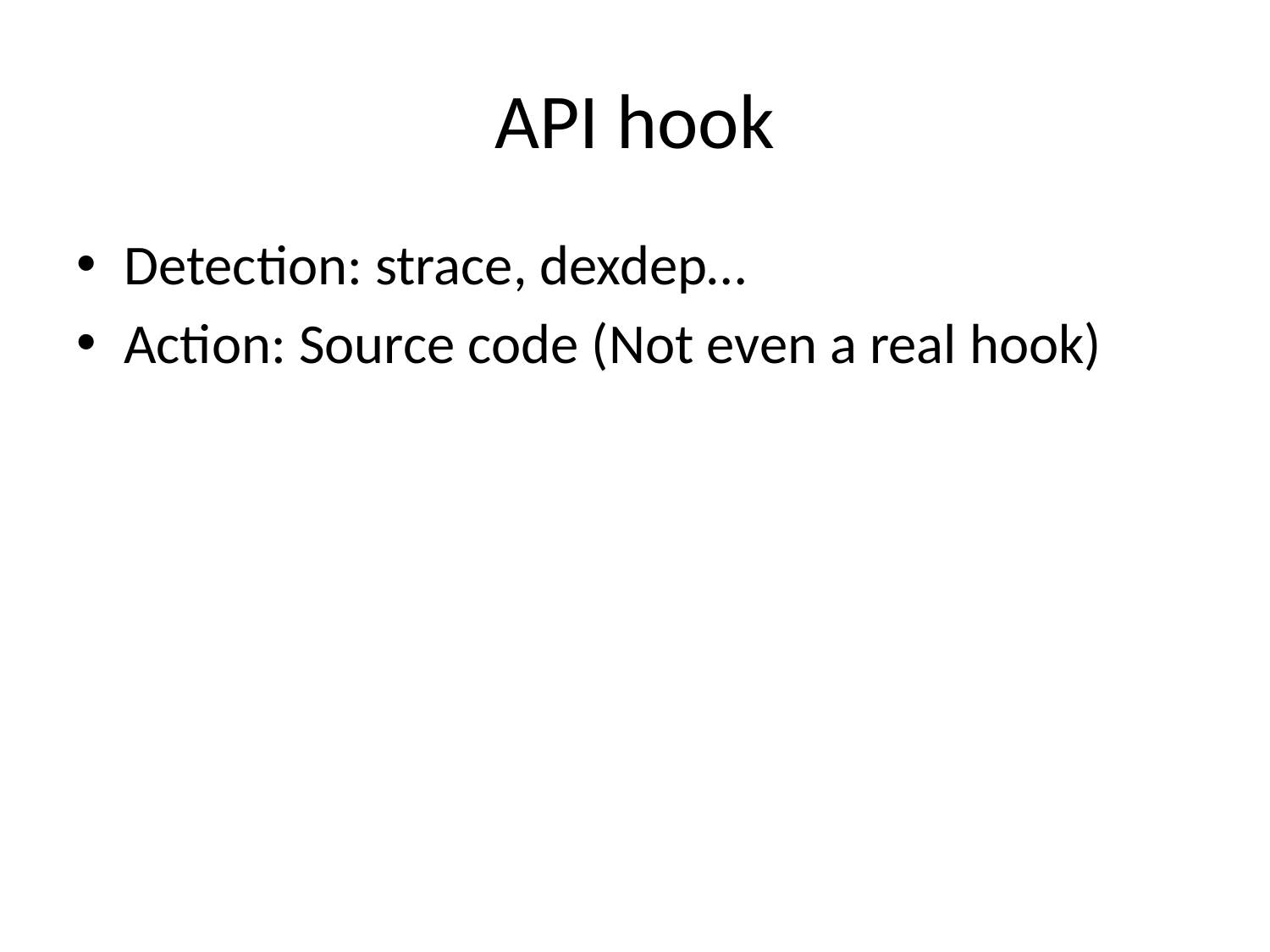

# API hook
Detection: strace, dexdep…
Action: Source code (Not even a real hook)